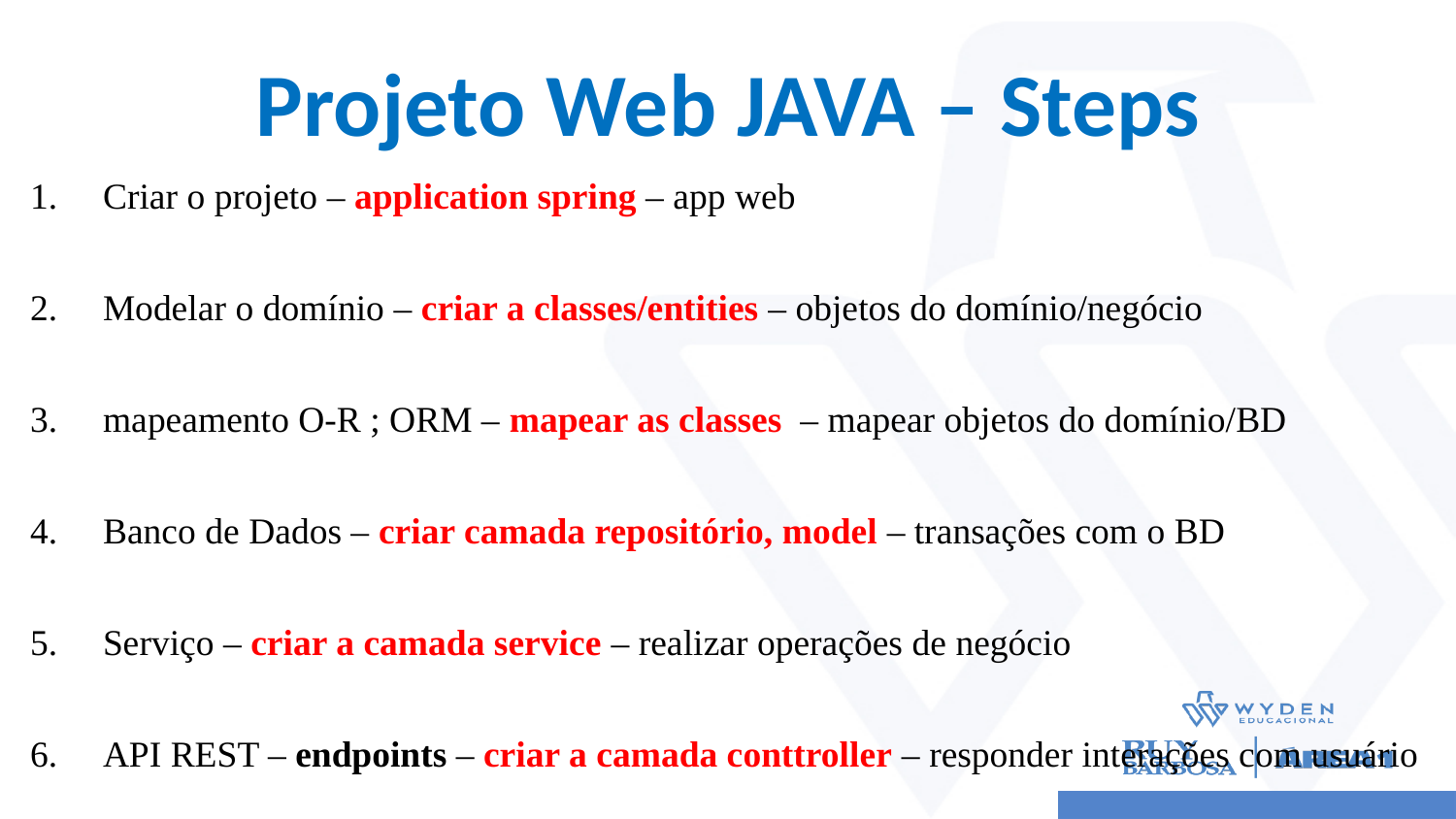

# Projeto Web JAVA – Steps
Criar o projeto – application spring – app web

Modelar o domínio – criar a classes/entities – objetos do domínio/negócio

mapeamento O-R ; ORM – mapear as classes  – mapear objetos do domínio/BD

Banco de Dados – criar camada repositório, model – transações com o BD

Serviço – criar a camada service – realizar operações de negócio

API REST – endpoints – criar a camada conttroller – responder interações com usuário